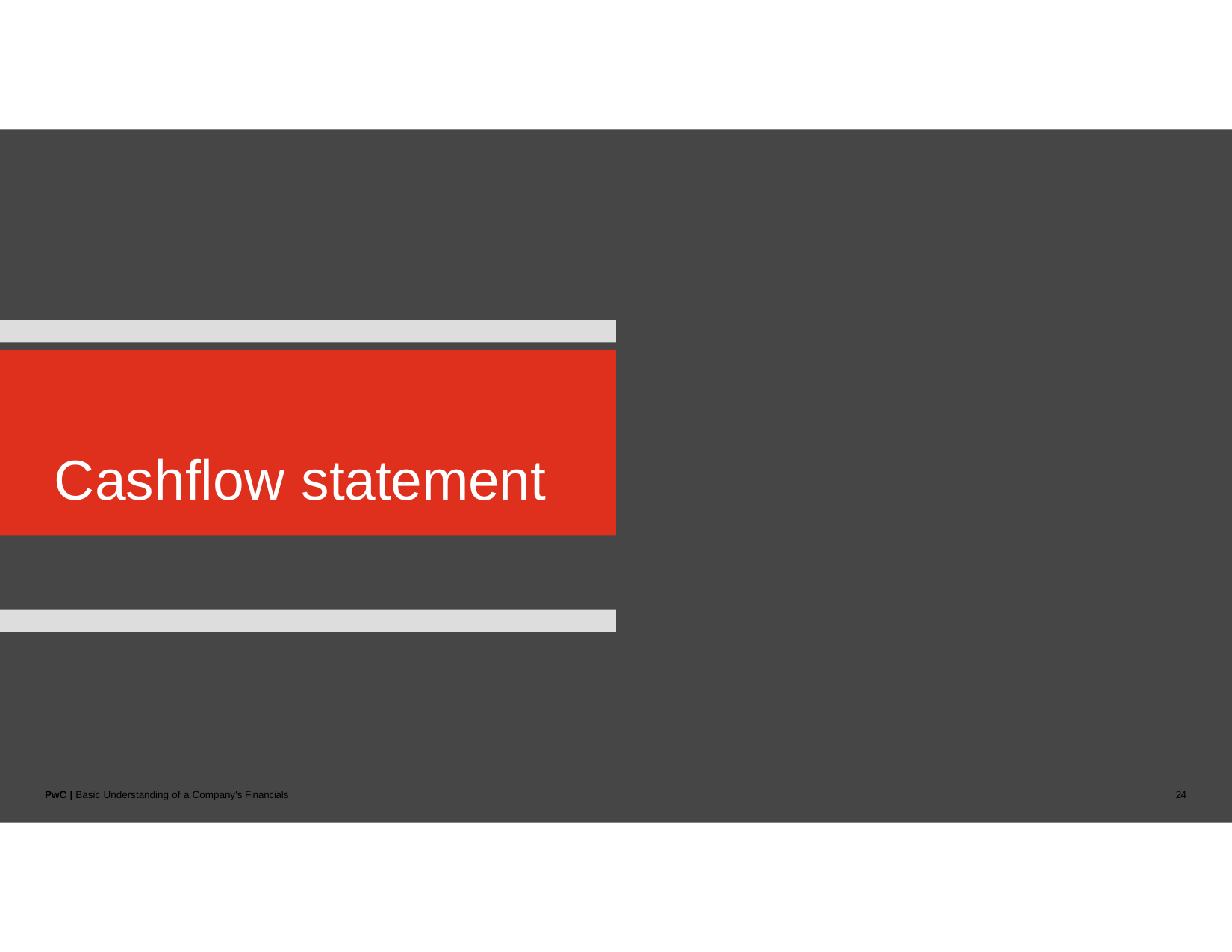

# Cashflow statement

24
PwC | Basic Understanding of a Company's Financials